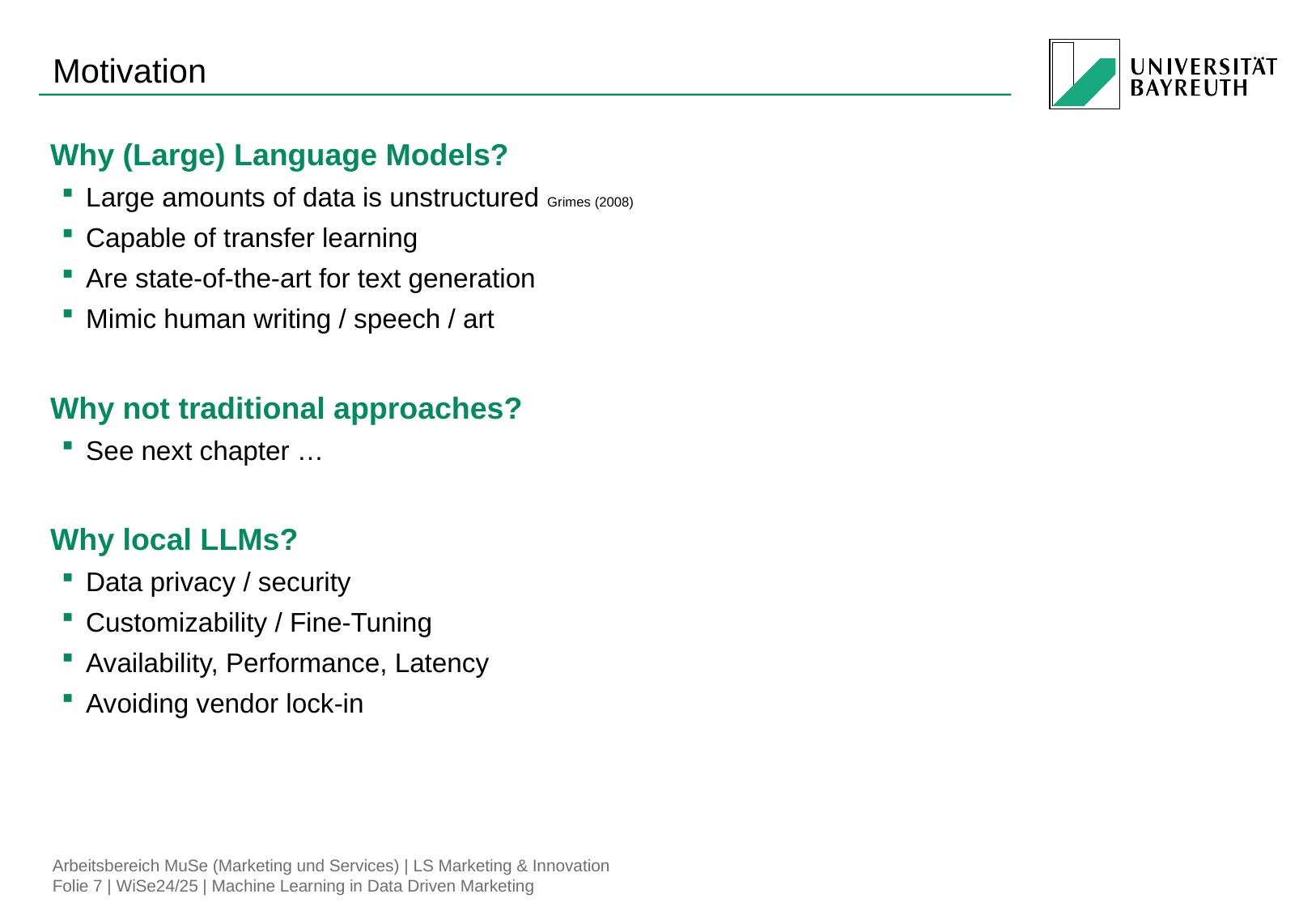

# Motivation
Why (Large) Language Models?
Large amounts of data is unstructured Grimes (2008)
Capable of transfer learning
Are state-of-the-art for text generation
Mimic human writing / speech / art

Why not traditional approaches?
See next chapter …

Why local LLMs?
Data privacy / security
Customizability / Fine-Tuning
Availability, Performance, Latency
Avoiding vendor lock-in